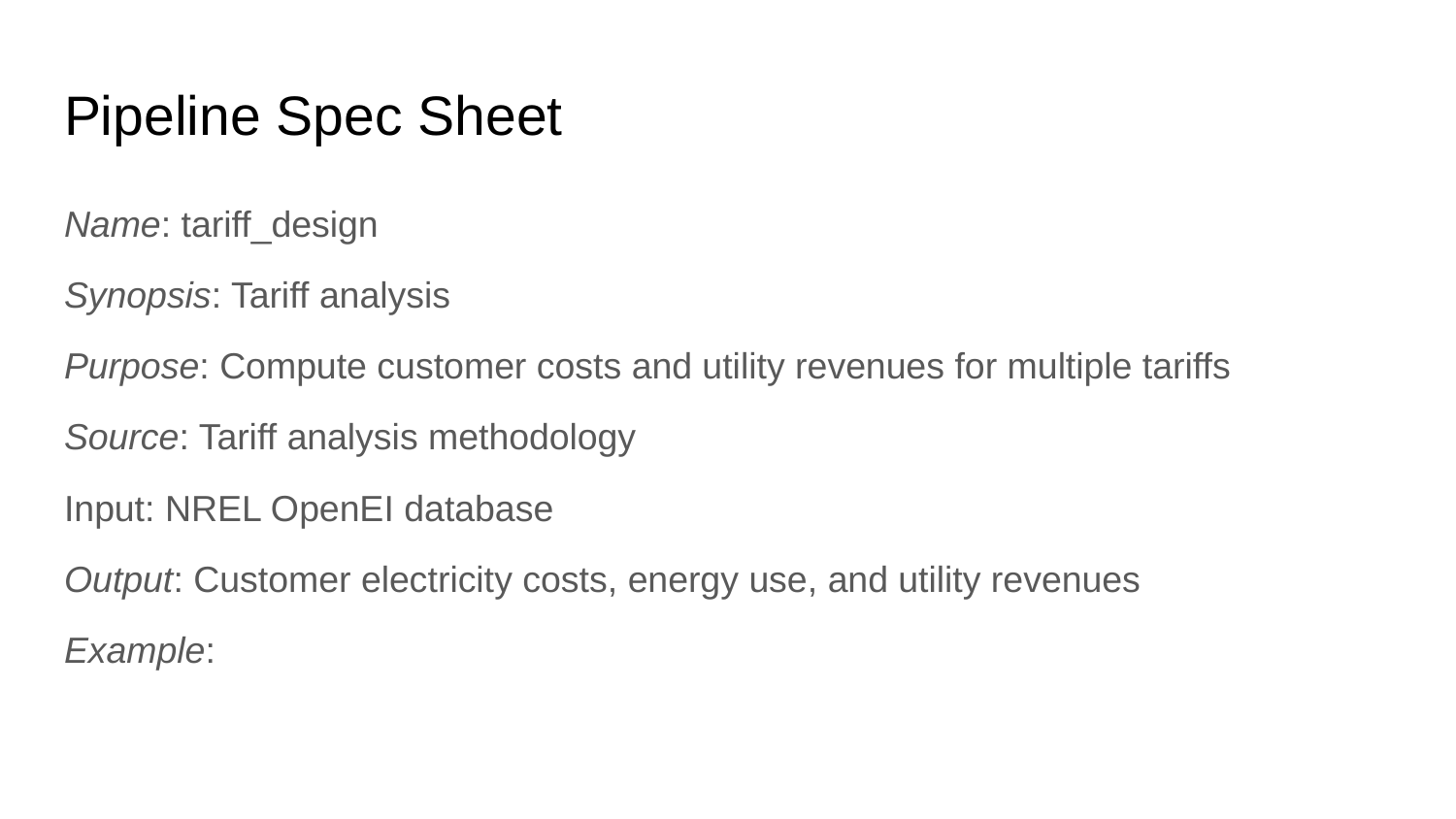

# Pipeline Spec Sheet
Name: tariff_design
Synopsis: Tariff analysis
Purpose: Compute customer costs and utility revenues for multiple tariffs
Source: Tariff analysis methodology
Input: NREL OpenEI database
Output: Customer electricity costs, energy use, and utility revenues
Example: